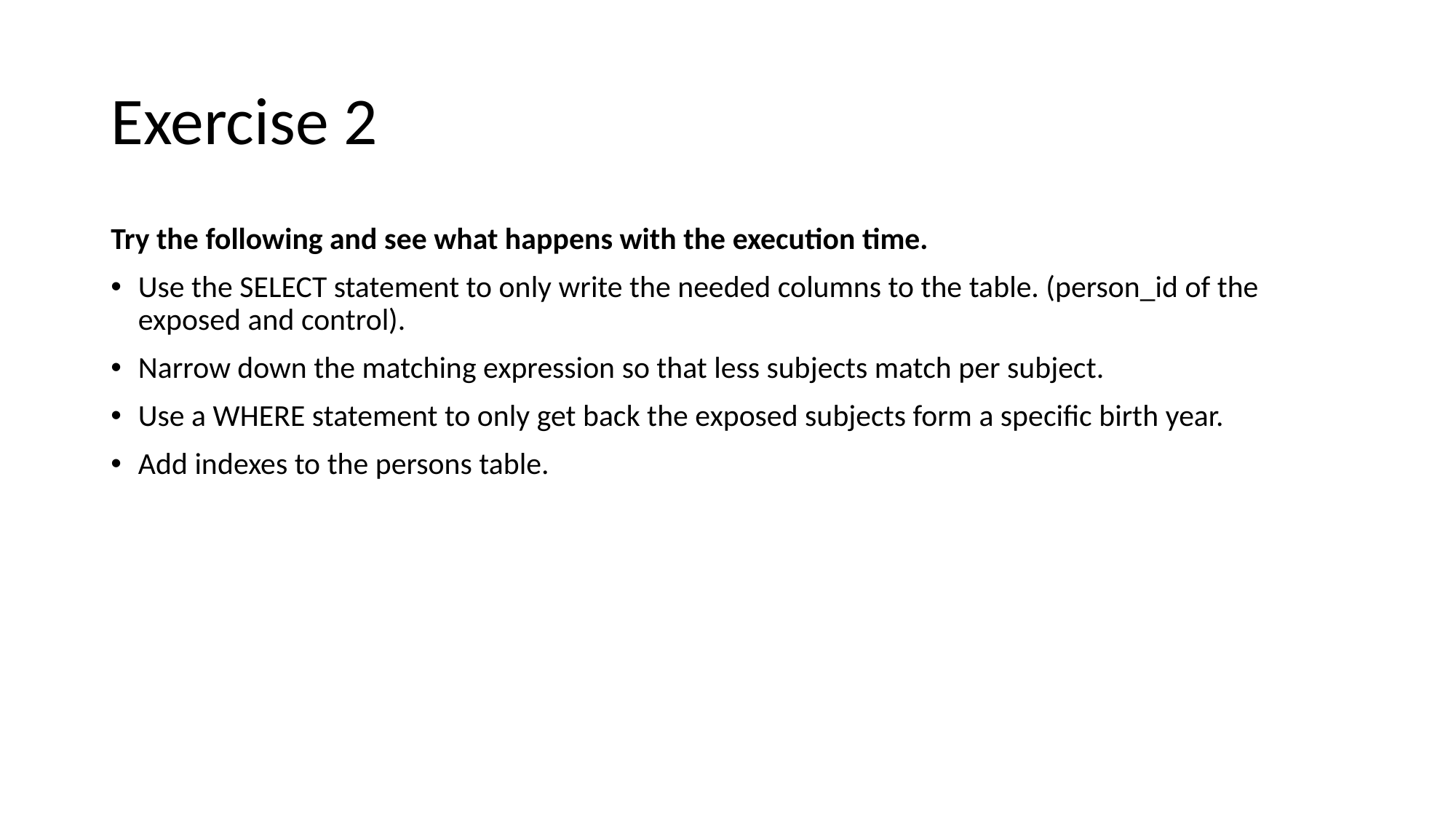

# Exercise 2
Try the following and see what happens with the execution time.
Use the SELECT statement to only write the needed columns to the table. (person_id of the exposed and control).
Narrow down the matching expression so that less subjects match per subject.
Use a WHERE statement to only get back the exposed subjects form a specific birth year.
Add indexes to the persons table.